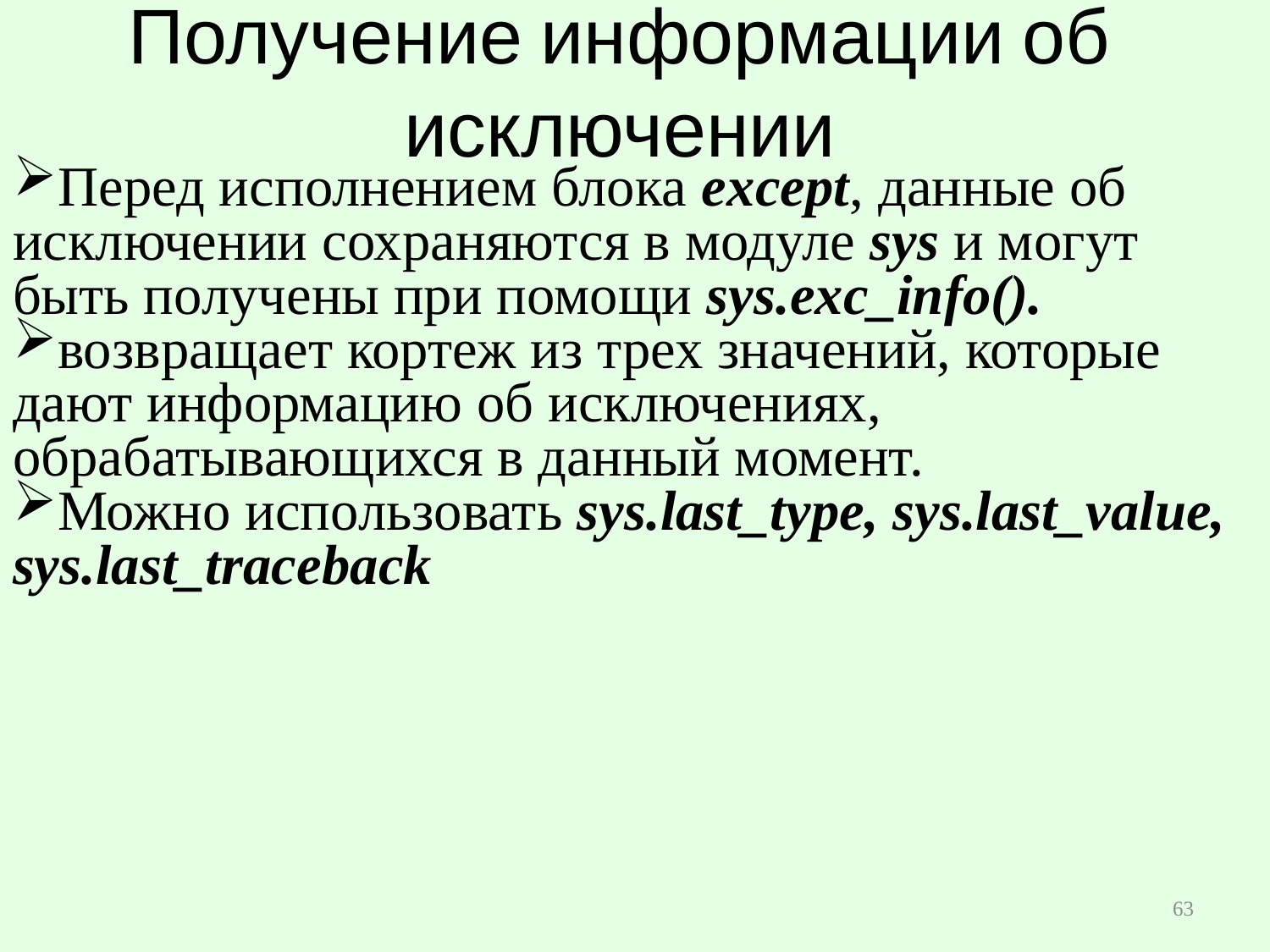

# Получение информации об исключении
Перед исполнением блока except, данные об исключении сохраняются в модуле sys и могут быть получены при помощи sys.exc_info().
возвращает кортеж из трех значений, которые дают информацию об исключениях, обрабатывающихся в данный момент.
Можно использовать sys.last_type, sys.last_value, sys.last_traceback
63